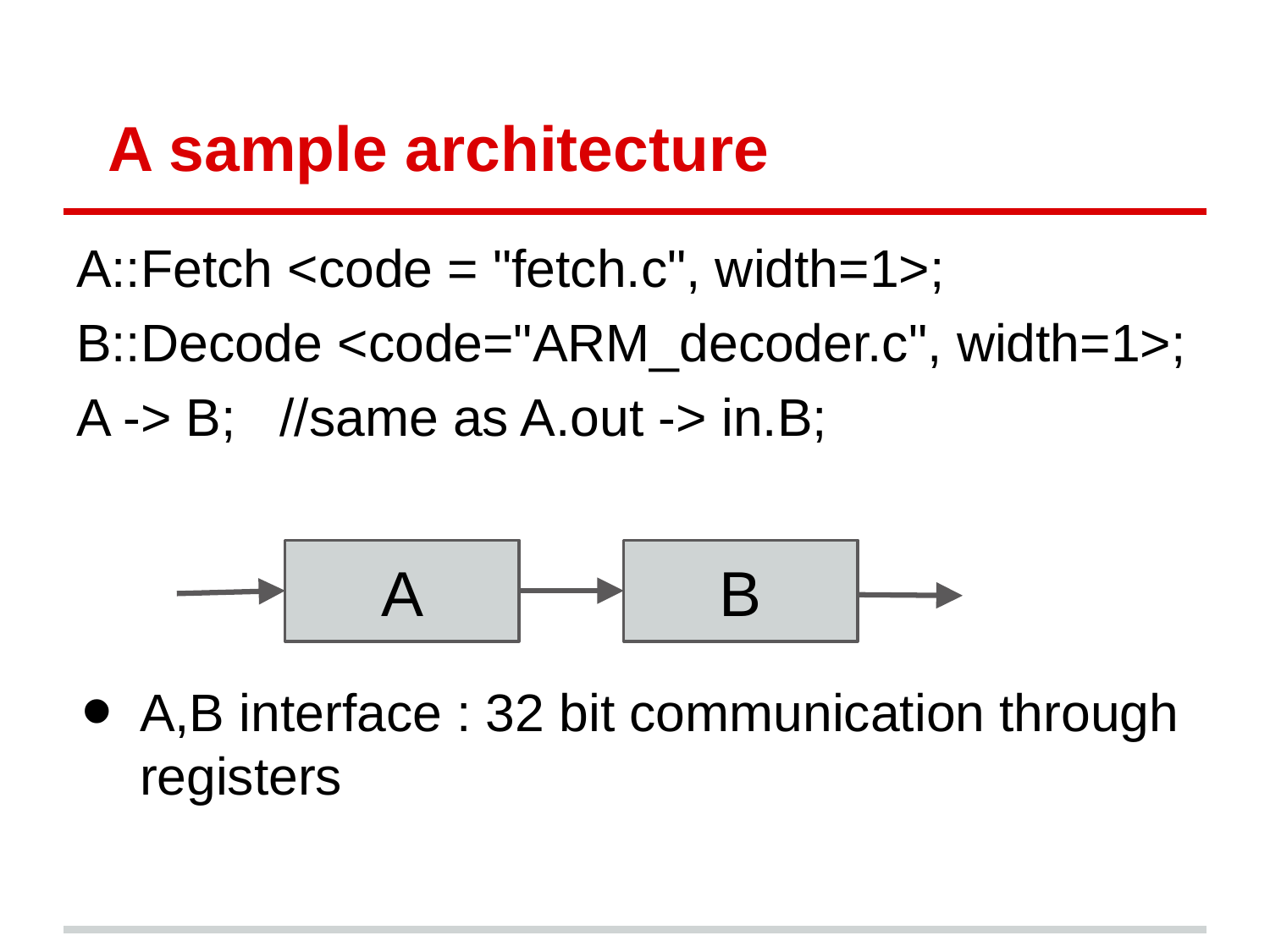

# A sample architecture
A::Fetch <code = "fetch.c", width=1>;
B::Decode <code="ARM_decoder.c", width=1>;
A -> B;   //same as A.out -> in.B;

A,B interface : 32 bit communication through registers

A
B